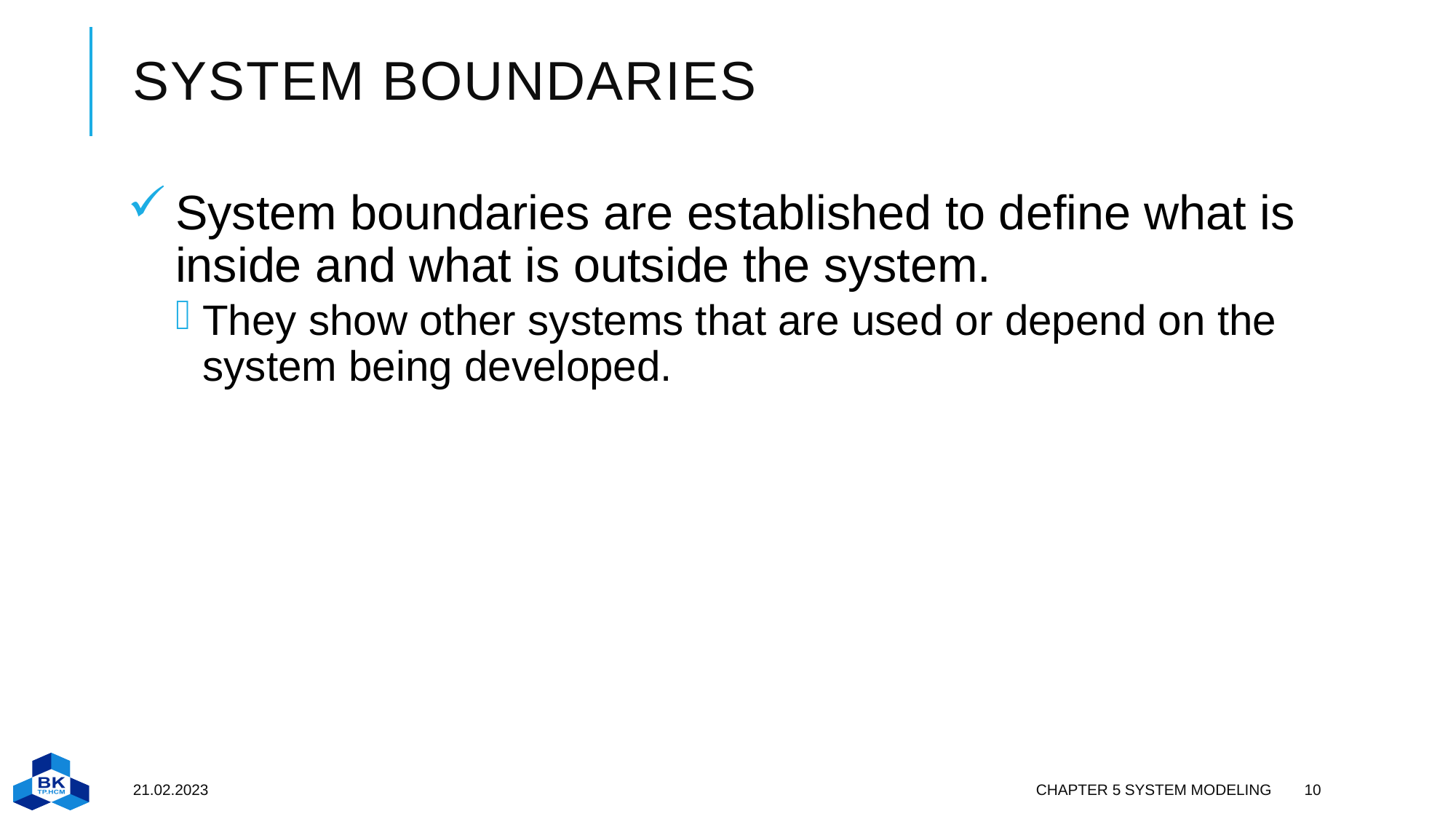

# System boundaries
System boundaries are established to define what is inside and what is outside the system.
They show other systems that are used or depend on the system being developed.
21.02.2023
Chapter 5 System modeling
10